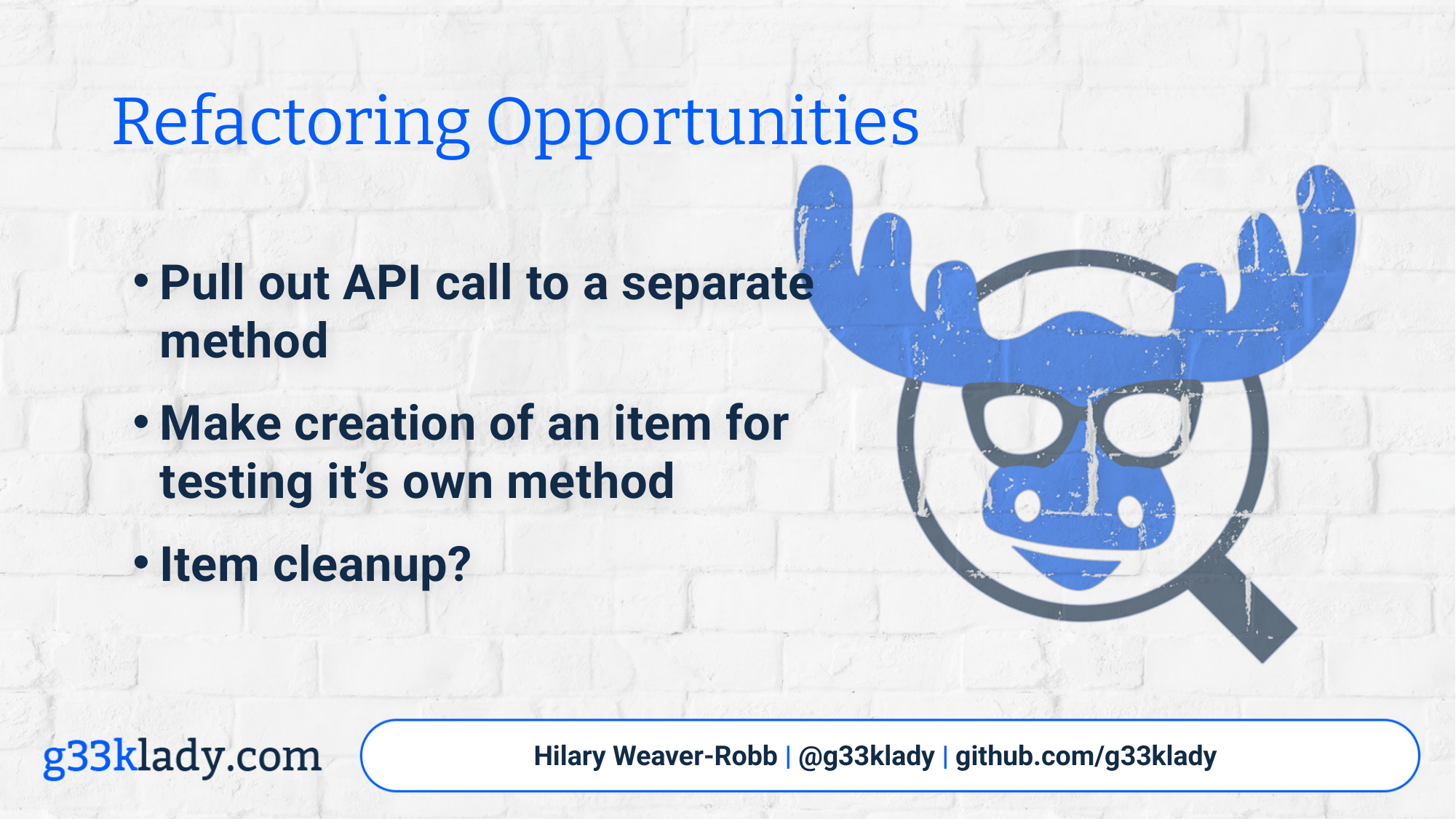

# Refactoring Opportunities
Pull out API call to a separate method
Make creation of an item for testing it’s own method
Item cleanup?